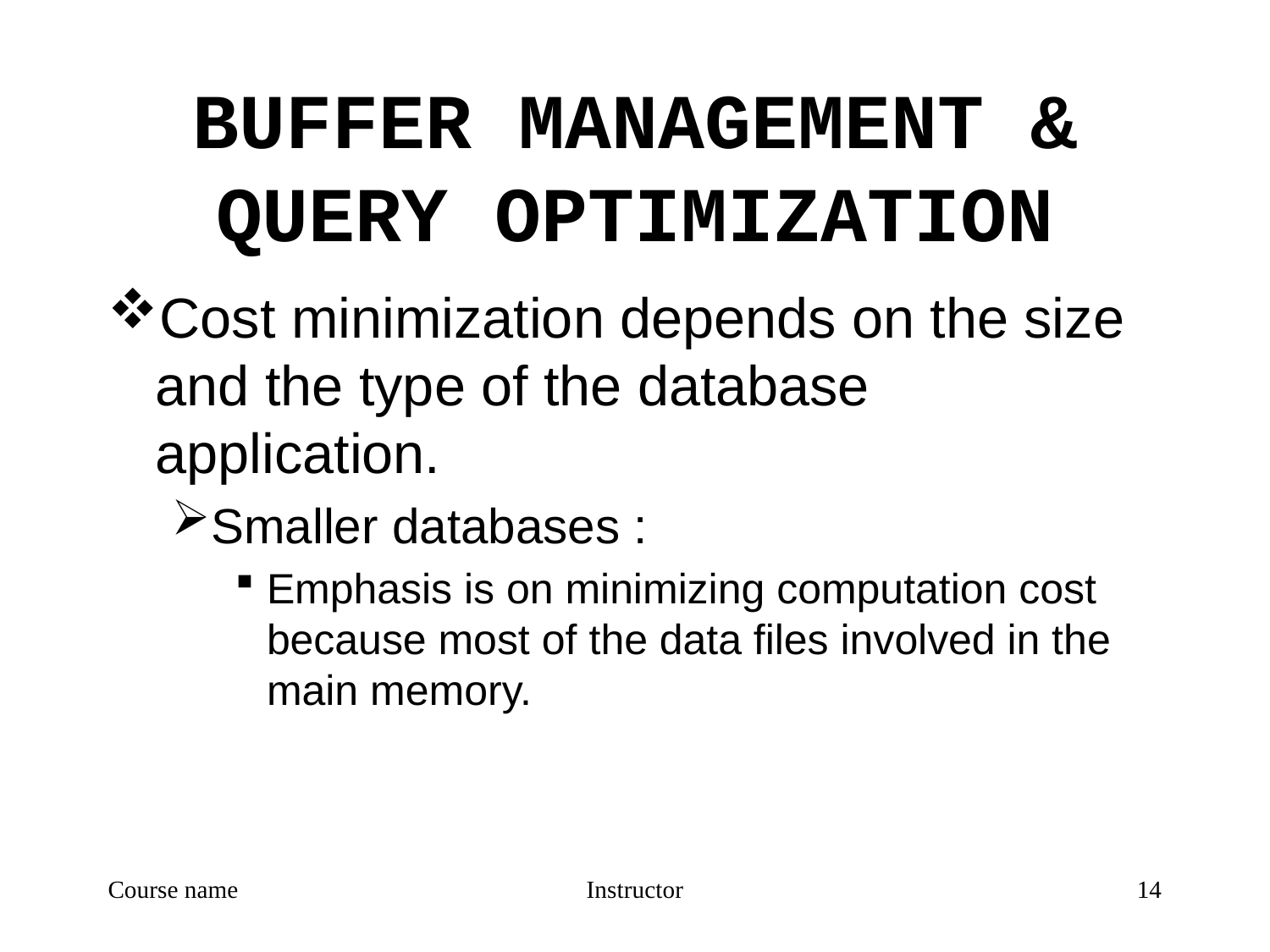

# BUFFER MANAGEMENT & QUERY OPTIMIZATION
Cost minimization depends on the size and the type of the database application.
Smaller databases :
Emphasis is on minimizing computation cost because most of the data files involved in the main memory.
Course name
Instructor
14